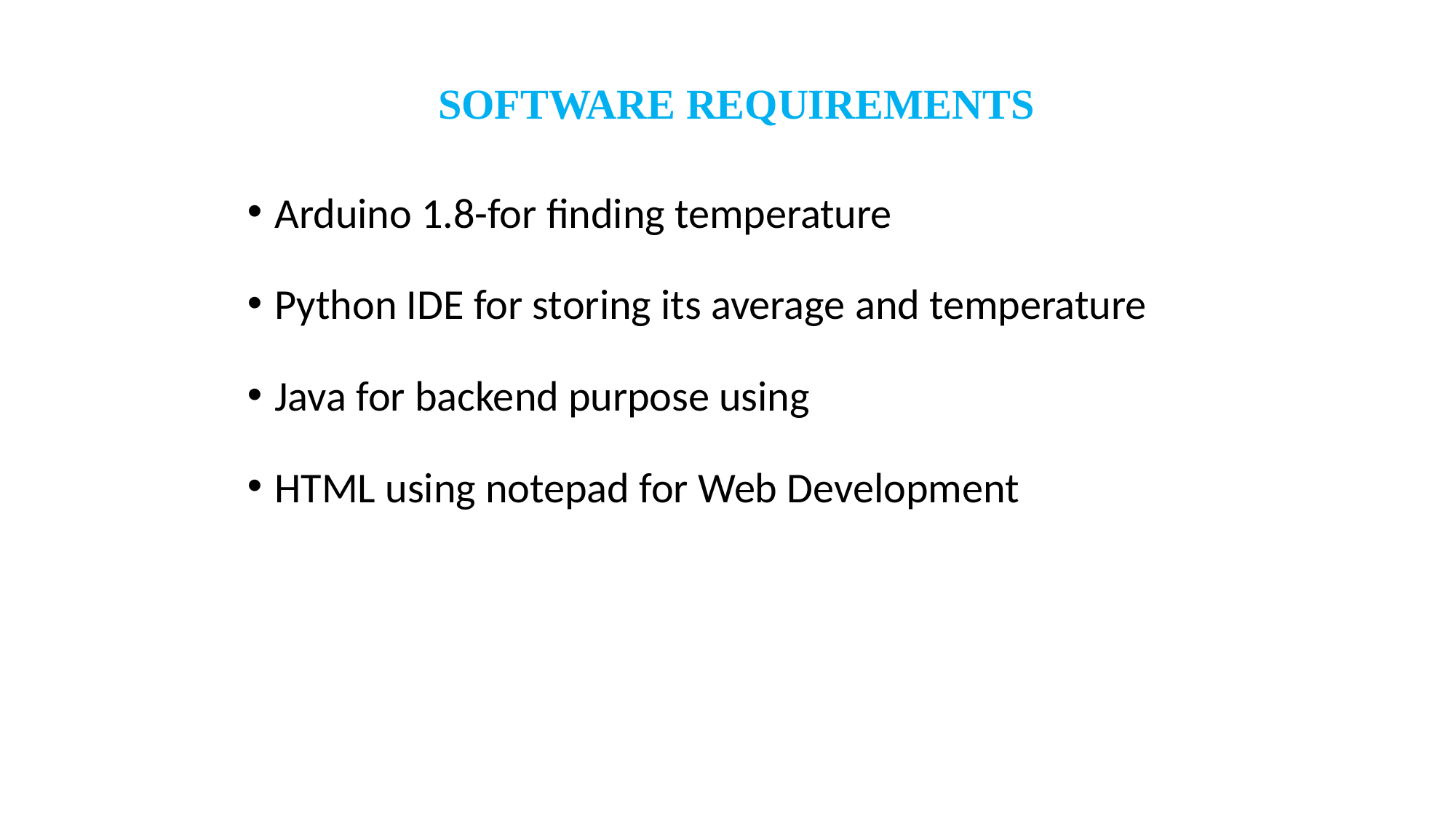

# SOFTWARE REQUIREMENTS
Arduino 1.8-for finding temperature
Python IDE for storing its average and temperature
Java for backend purpose using
HTML using notepad for Web Development